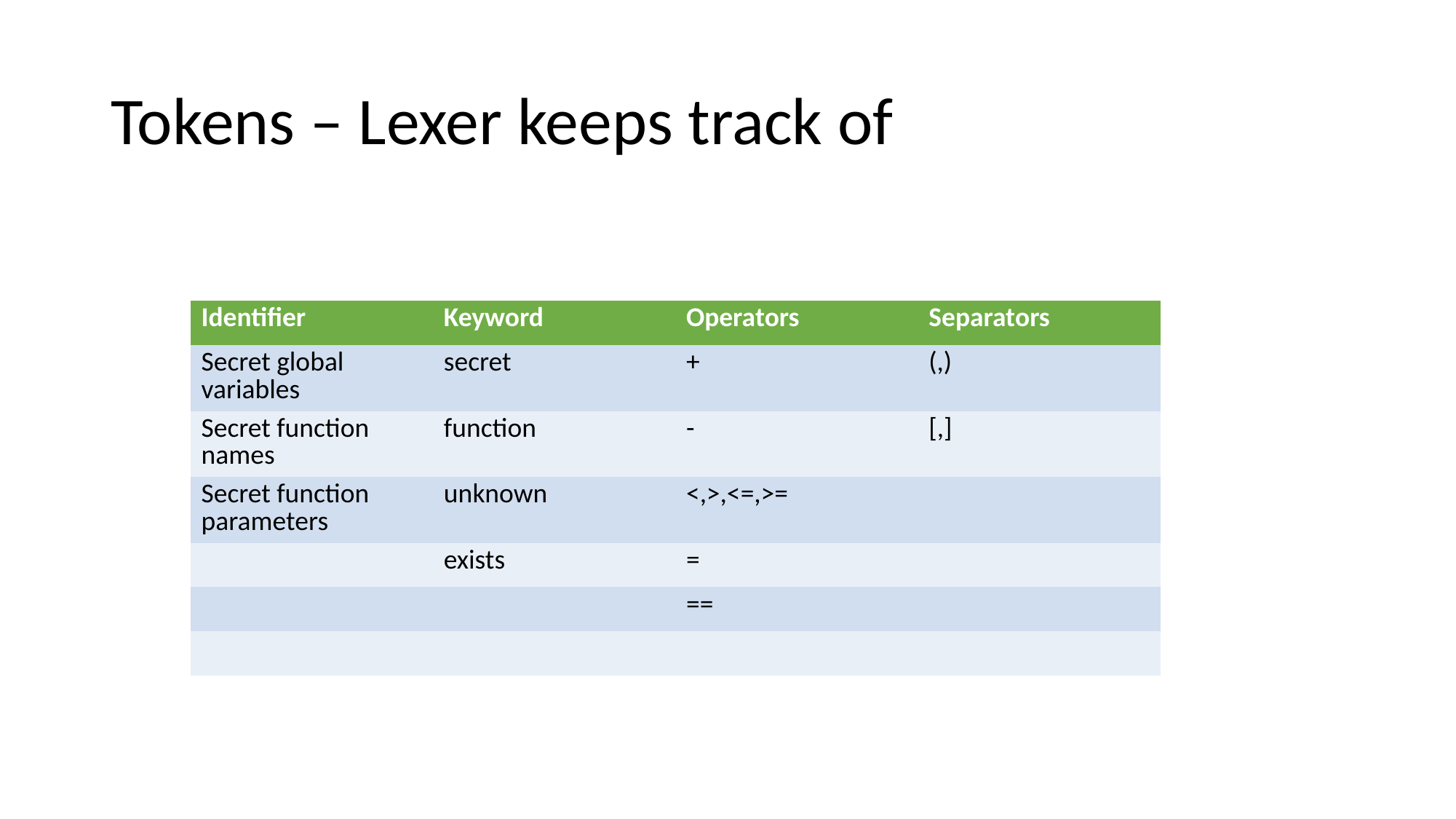

# Tokens – Lexer keeps track of

| Identifier | Keyword | Operators | Separators |
| --- | --- | --- | --- |
| Secret global variables | secret | + | (,) |
| Secret function names | function | - | [,] |
| Secret function parameters | unknown | <,>,<=,>= |  |
|  | exists | = |  |
|  |  | == |  |
|  |  |  |  |